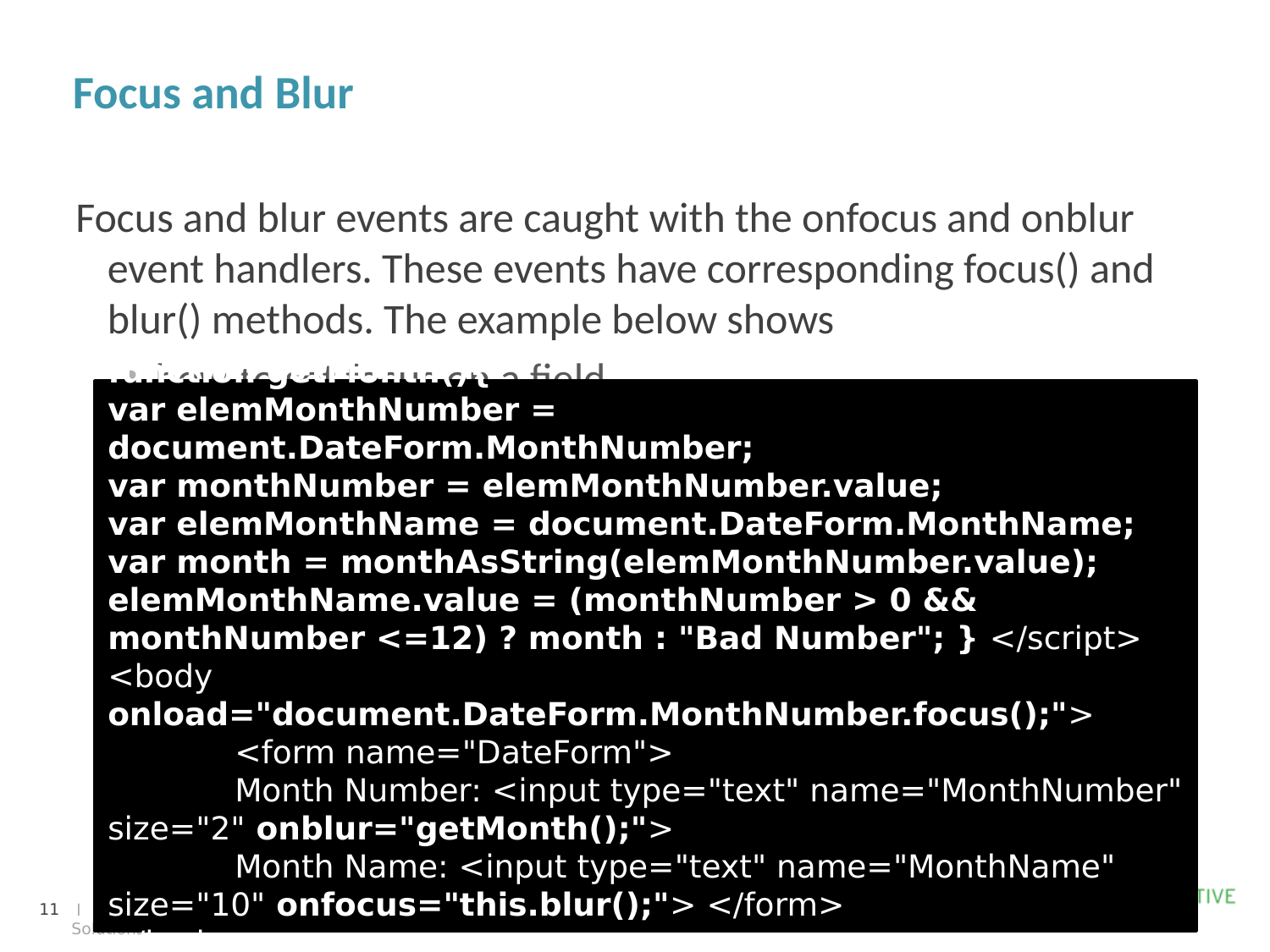

# Focus and Blur
Focus and blur events are caught with the onfocus and onblur event handlers. These events have corresponding focus() and blur() methods. The example below shows
how to set focus on a field.
how to capture when a user leaves a field.
how to prevent focus on a field.
function getMonth(){
var elemMonthNumber = document.DateForm.MonthNumber;
var monthNumber = elemMonthNumber.value;
var elemMonthName = document.DateForm.MonthName;
var month = monthAsString(elemMonthNumber.value);
elemMonthName.value = (monthNumber > 0 && monthNumber <=12) ? month : "Bad Number"; } </script>
<body onload="document.DateForm.MonthNumber.focus();">
	<form name="DateForm">
	Month Number: <input type="text" name="MonthNumber" size="2" onblur="getMonth();">
	Month Name: <input type="text" name="MonthName" size="10" onfocus="this.blur();"> </form>
</body>